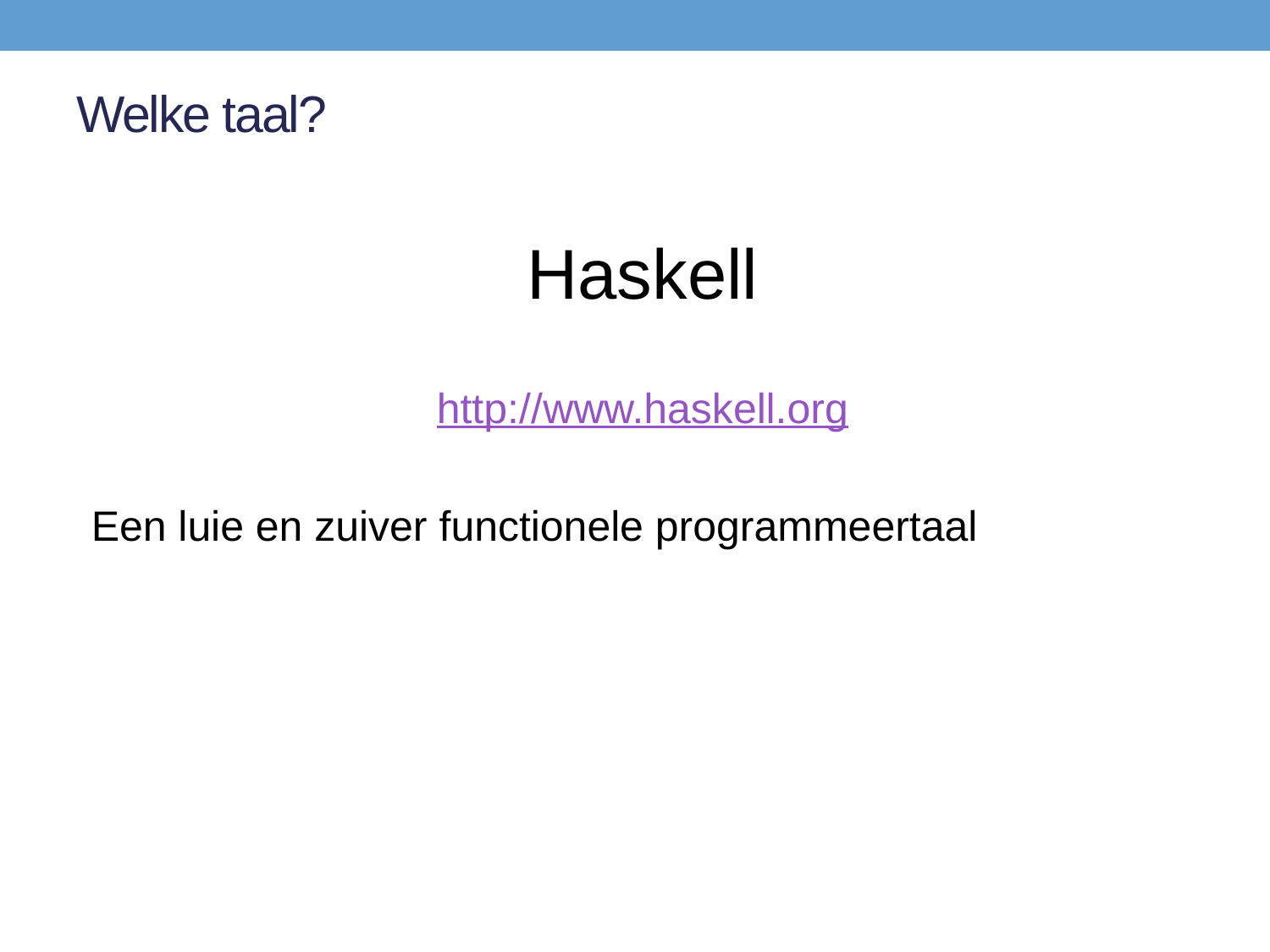

# Welke taal?
Haskell

http://www.haskell.org

Een luie en zuiver functionele programmeertaal